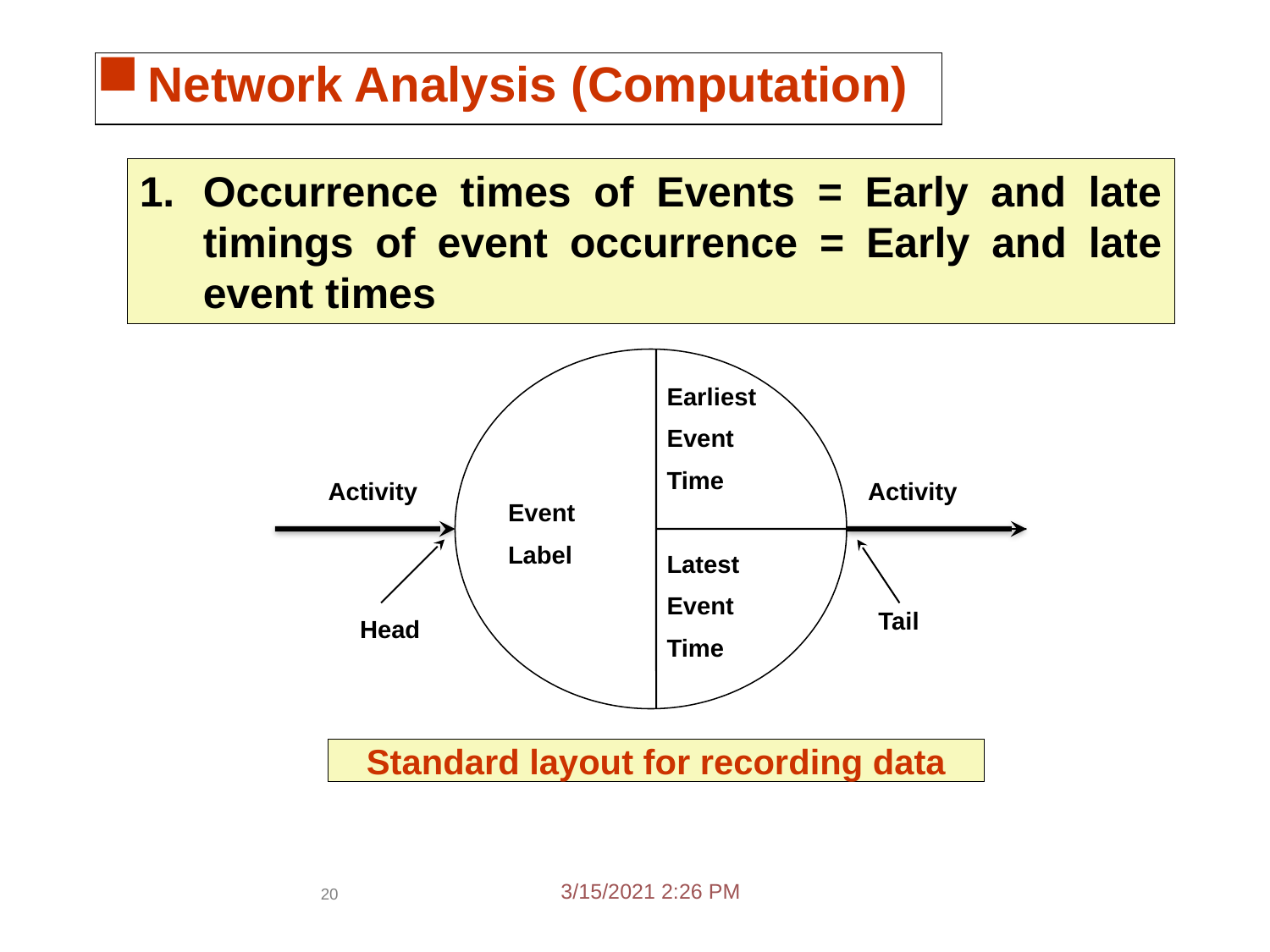

Network Analysis (Computation)
Occurrence times of Events = Early and late timings of event occurrence = Early and late event times

Earliest
Event
Time
Activity
Activity
Event
Label

Latest
Event
Time
Tail
Head

Standard layout for recording data
3/15/2021 2:26 PM
20